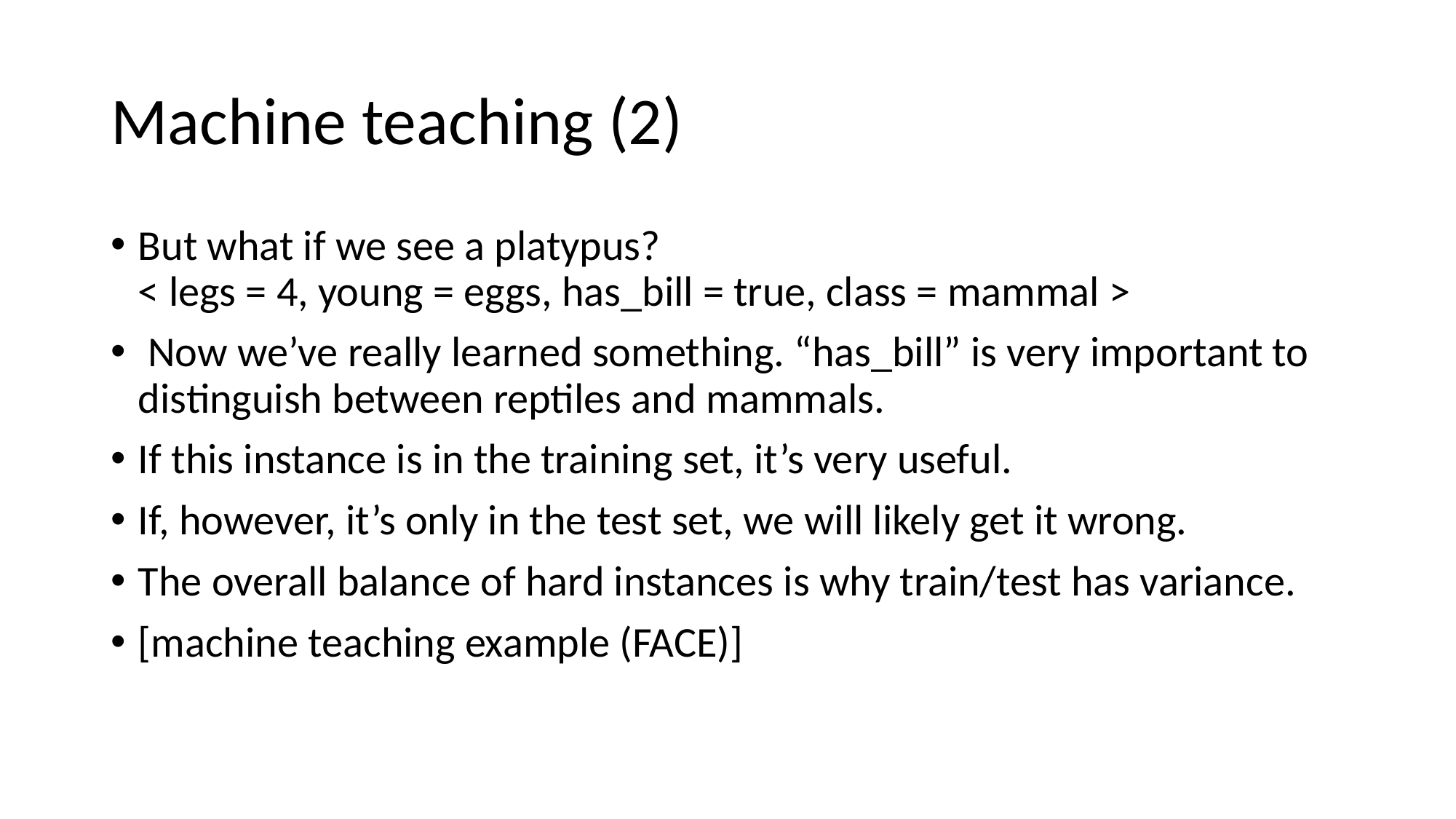

# Machine teaching (2)
But what if we see a platypus?
< legs = 4, young = eggs, has_bill = true, class = mammal >
 Now we’ve really learned something. “has_bill” is very important to distinguish between reptiles and mammals.
If this instance is in the training set, it’s very useful.
If, however, it’s only in the test set, we will likely get it wrong.
The overall balance of hard instances is why train/test has variance.
[machine teaching example (FACE)]